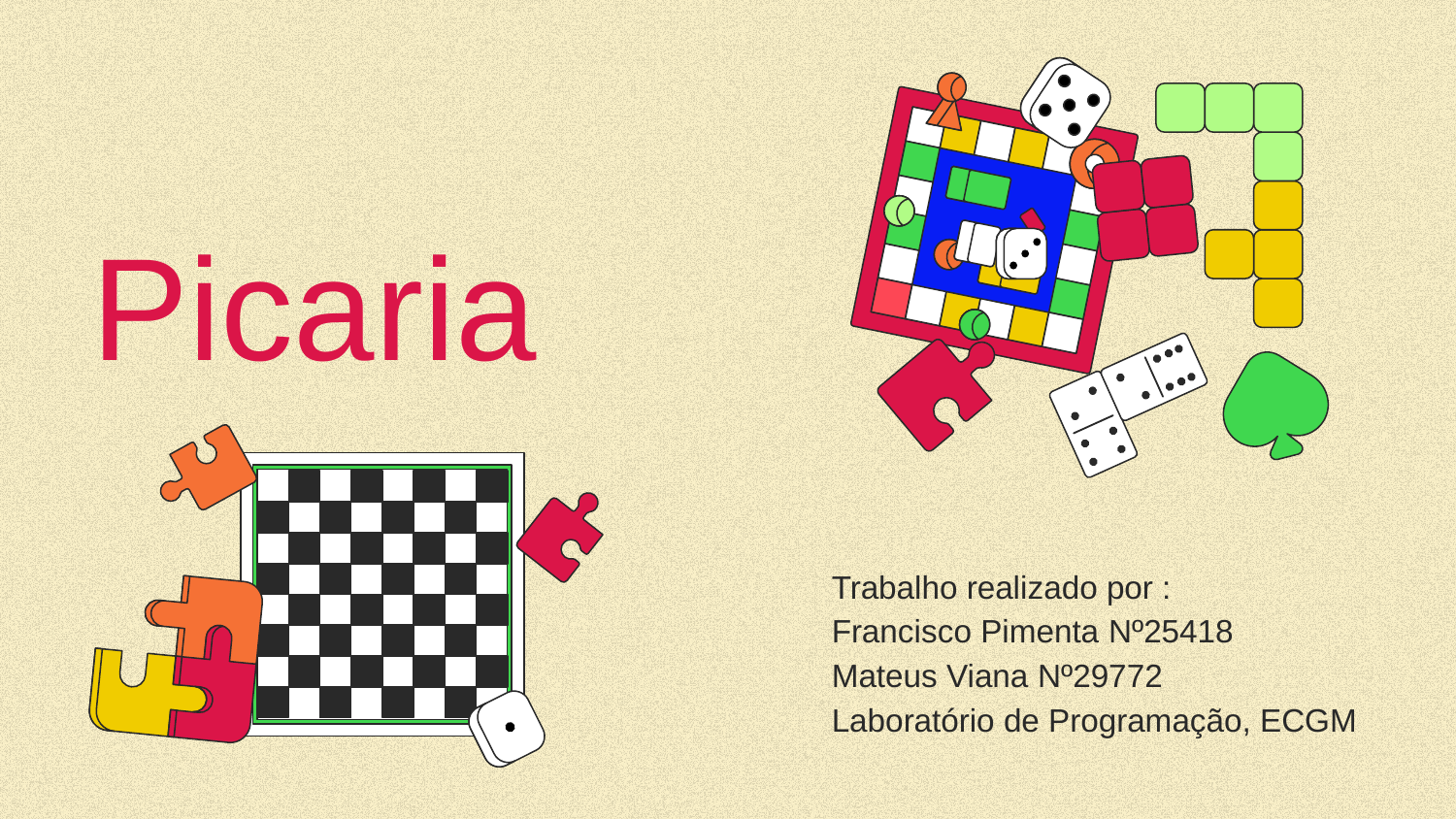

# Picaria

Trabalho realizado por :
Francisco Pimenta Nº25418
Mateus Viana Nº29772
Laboratório de Programação, ECGM